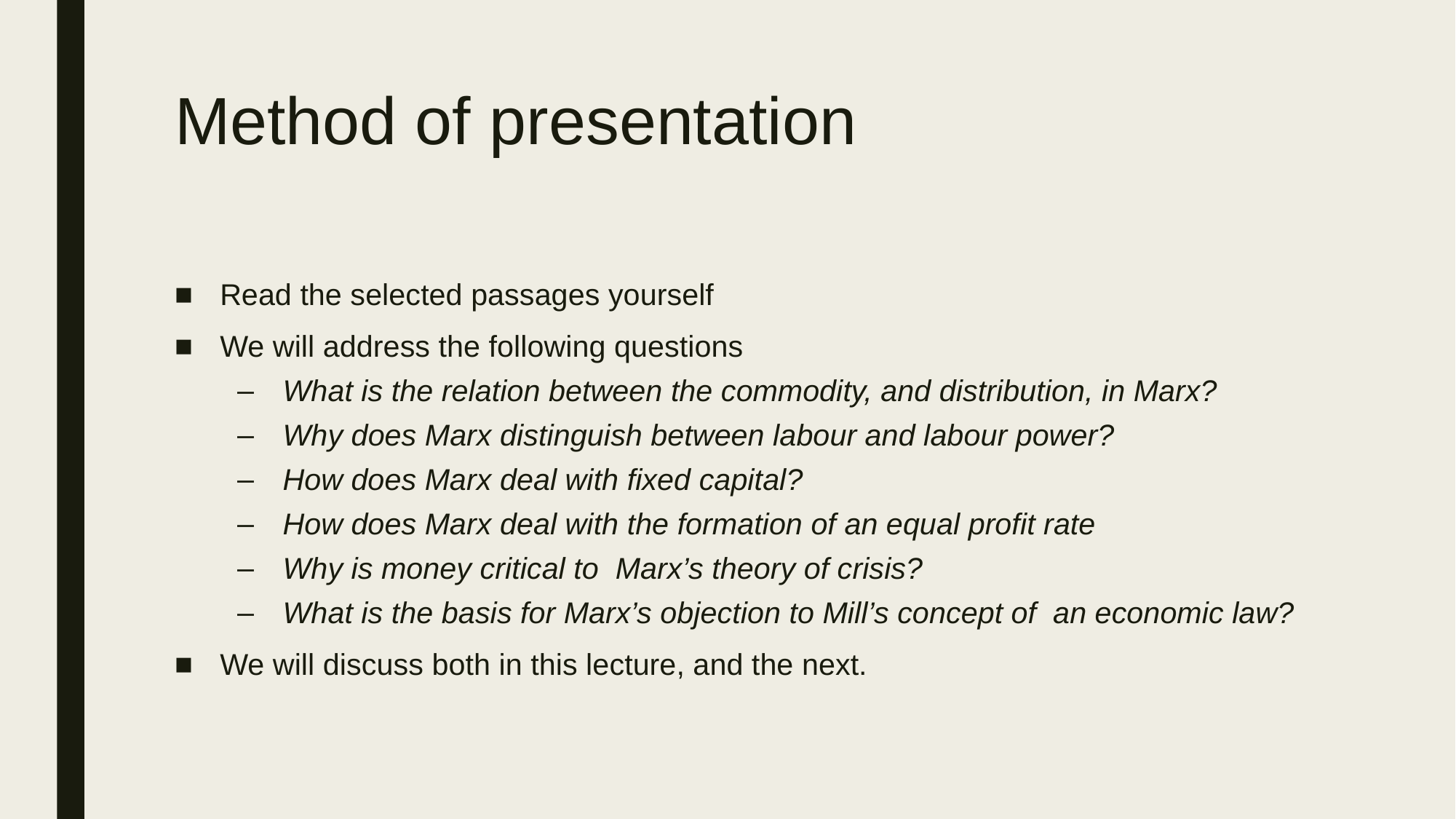

# Method of presentation
Read the selected passages yourself
We will address the following questions
What is the relation between the commodity, and distribution, in Marx?
Why does Marx distinguish between labour and labour power?
How does Marx deal with fixed capital?
How does Marx deal with the formation of an equal profit rate
Why is money critical to  Marx’s theory of crisis?
What is the basis for Marx’s objection to Mill’s concept of  an economic law?
We will discuss both in this lecture, and the next.